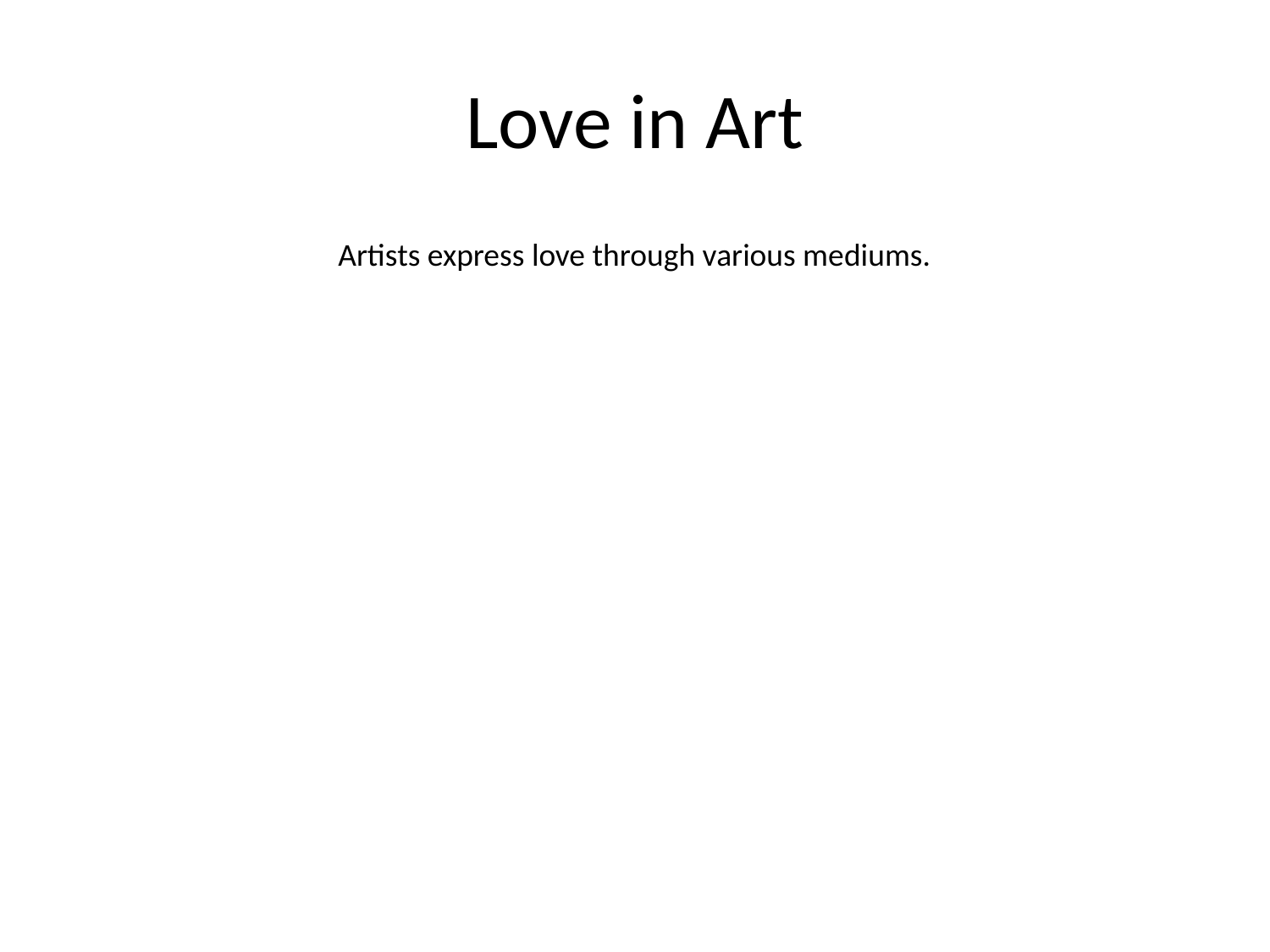

# Love in Art

Artists express love through various mediums.